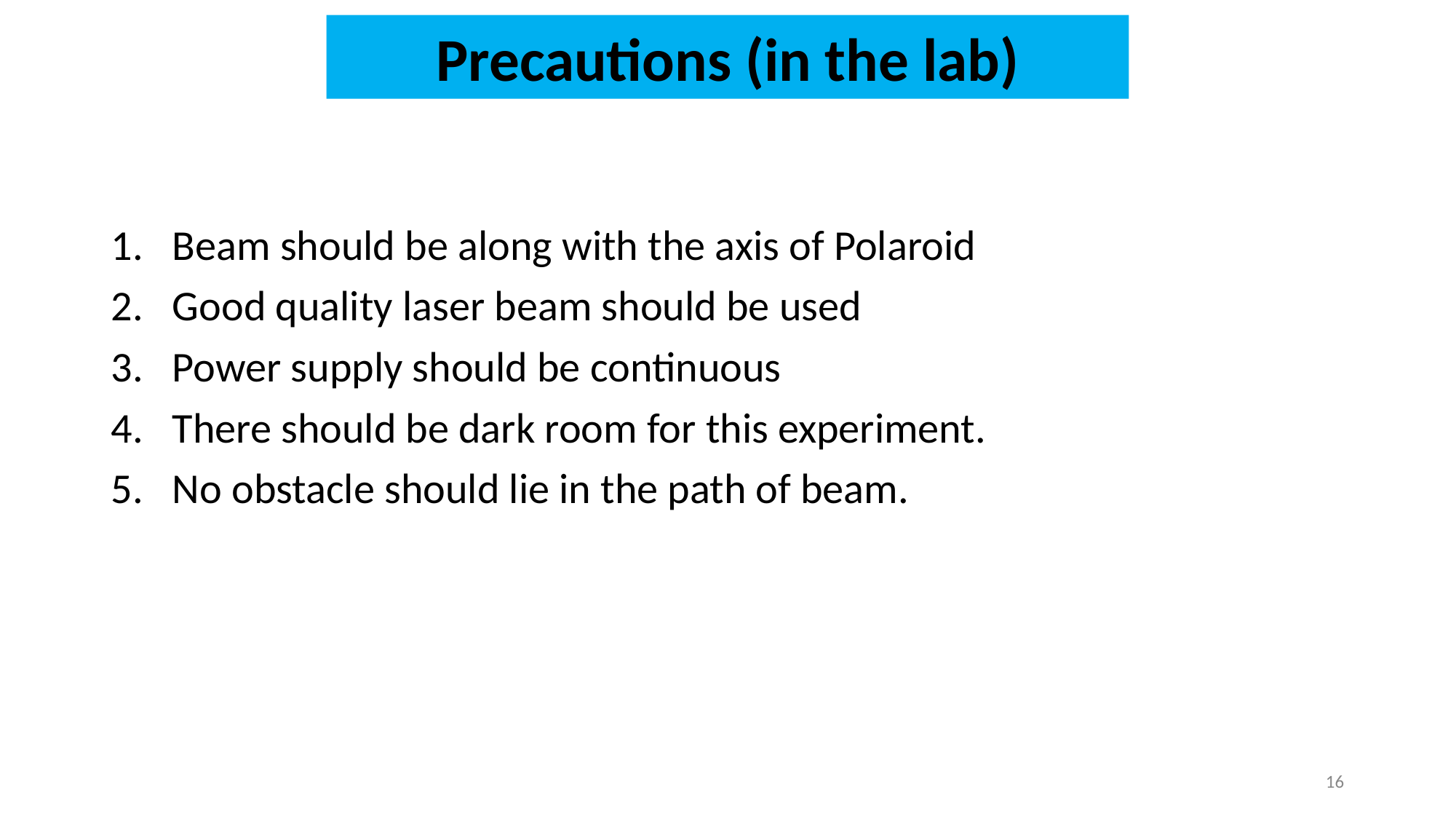

Precautions (in the lab)
#
Beam should be along with the axis of Polaroid
Good quality laser beam should be used
Power supply should be continuous
There should be dark room for this experiment.
No obstacle should lie in the path of beam.
16